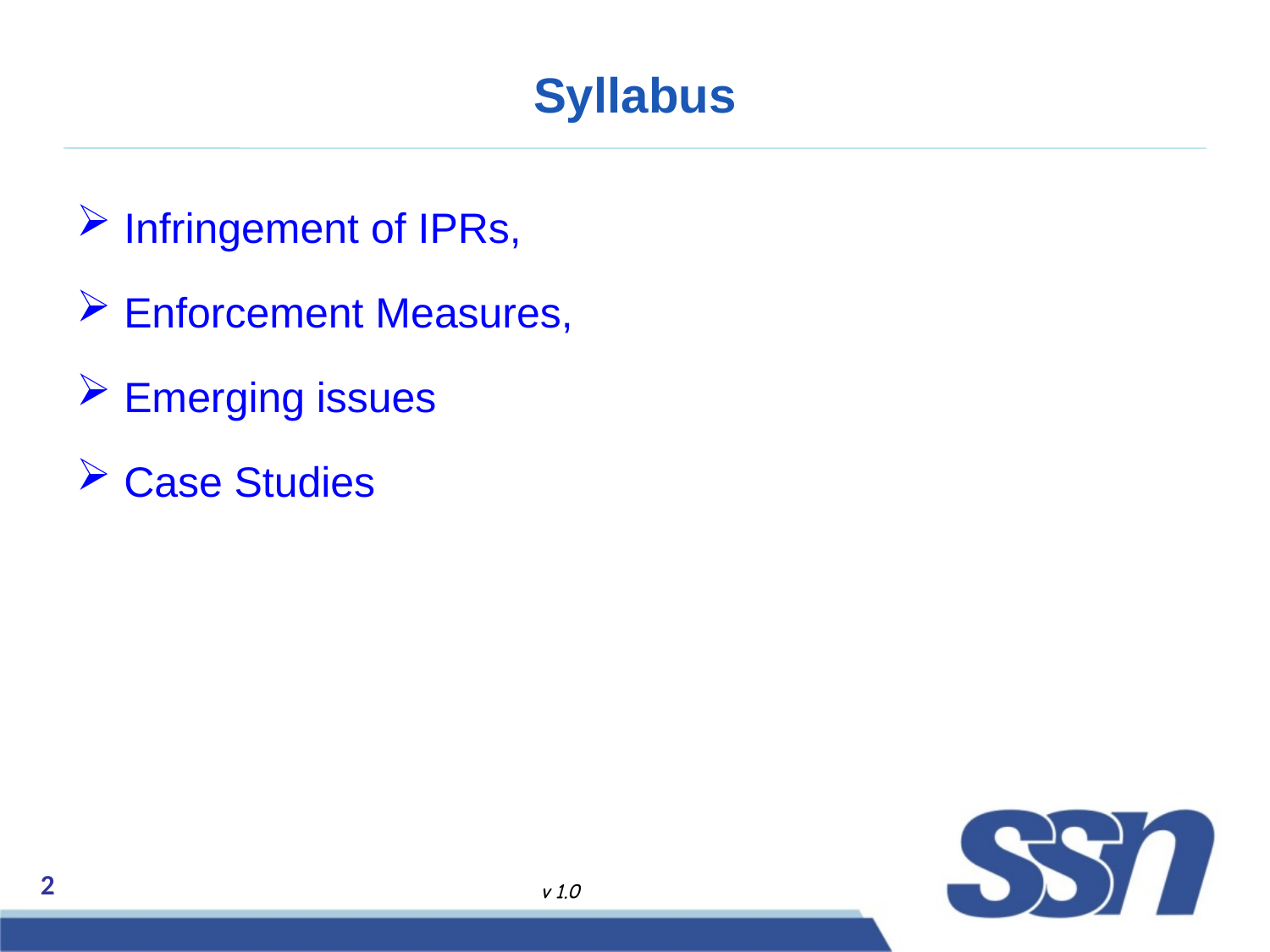

# Syllabus
Infringement of IPRs,
Enforcement Measures,
Emerging issues
Case Studies